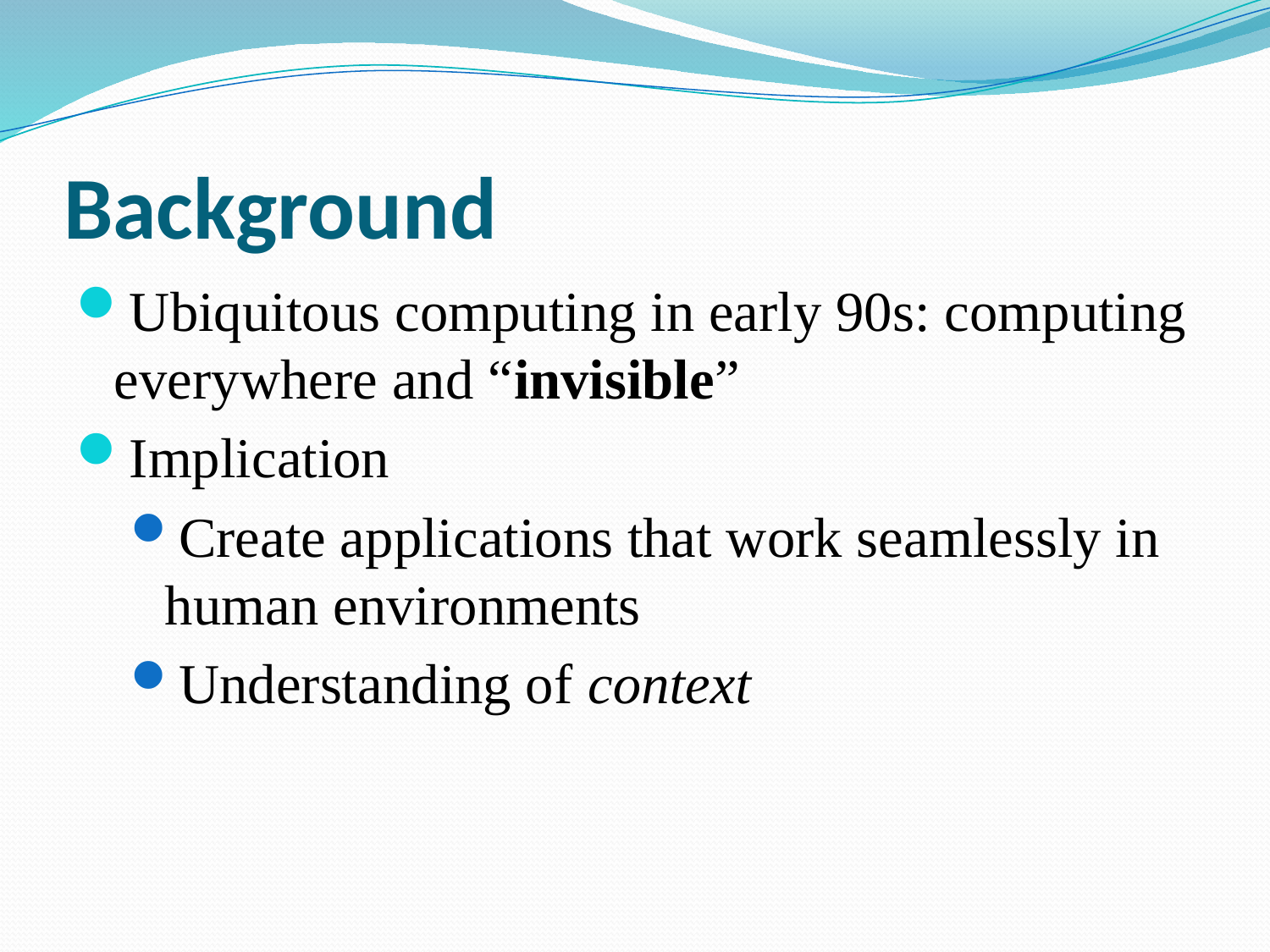

# Background
Ubiquitous computing in early 90s: computing everywhere and “invisible”
Implication
Create applications that work seamlessly in human environments
Understanding of context